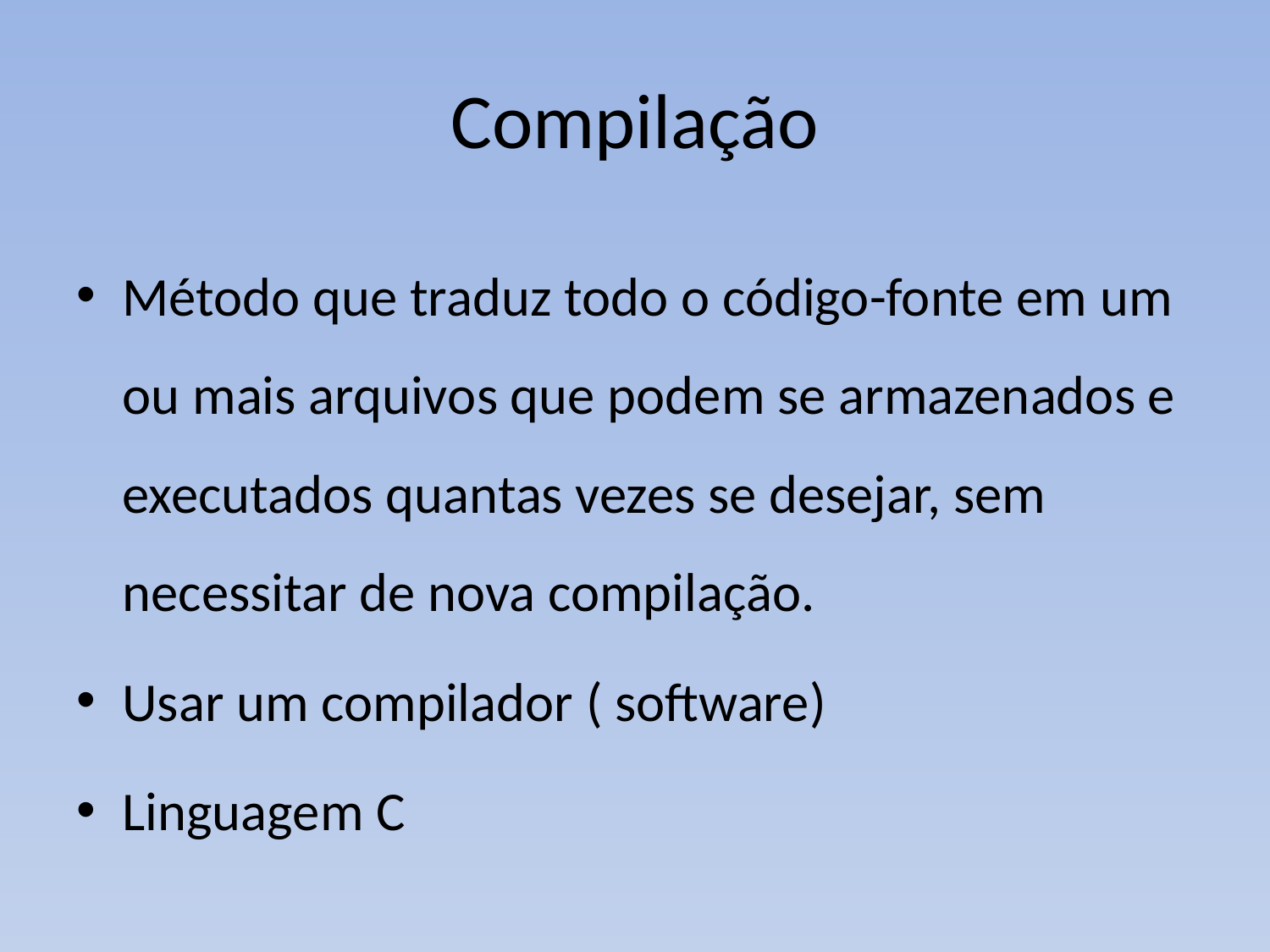

# Compilação
Método que traduz todo o código-fonte em um ou mais arquivos que podem se armazenados e executados quantas vezes se desejar, sem necessitar de nova compilação.
Usar um compilador ( software)
Linguagem C